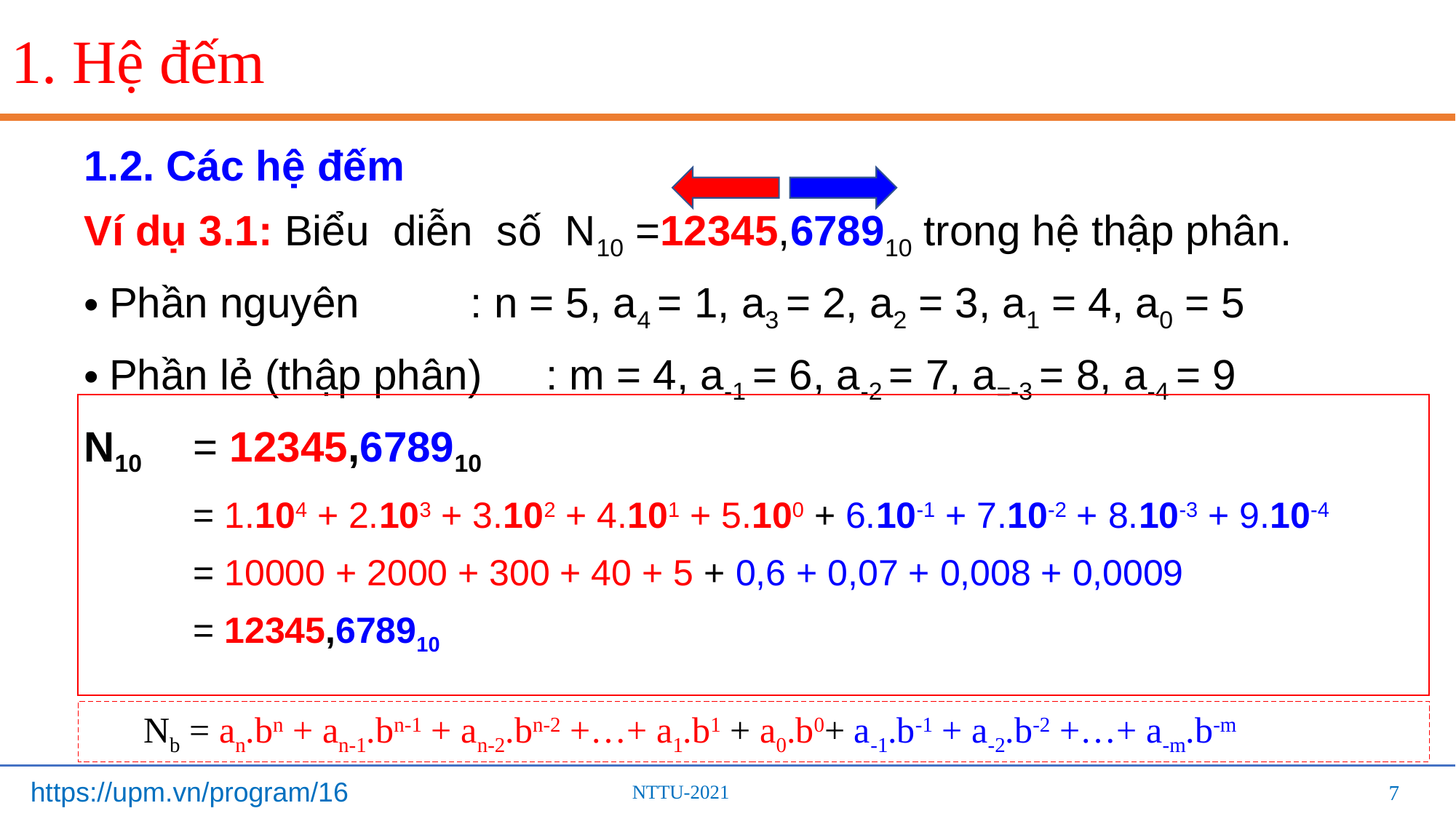

# 1. Hệ đếm
1.2. Các hệ đếm
Ví dụ 3.1: Biểu  diễn  số  N10 =12345,678910 trong hệ thập phân.
Phần nguyên	: n = 5, a4 = 1, a3 = 2, a2 = 3, a1 = 4, a0 = 5
Phần lẻ (thập phân)	: m = 4, a-1 = 6, a-2 = 7, a=-3 = 8, a-4 = 9
N10 	= 12345,678910
	= 1.104 + 2.103 + 3.102 + 4.101 + 5.100 + 6.10-1 + 7.10-2 + 8.10-3 + 9.10-4
	= 10000 + 2000 + 300 + 40 + 5 + 0,6 + 0,07 + 0,008 + 0,0009
	= 12345,678910

Nb = an.bn + an-1.bn-1 + an-2.bn-2 +…+ a1.b1 + a0.b0+ a-1.b-1 + a-2.b-2 +…+ a-m.b-m
7
7